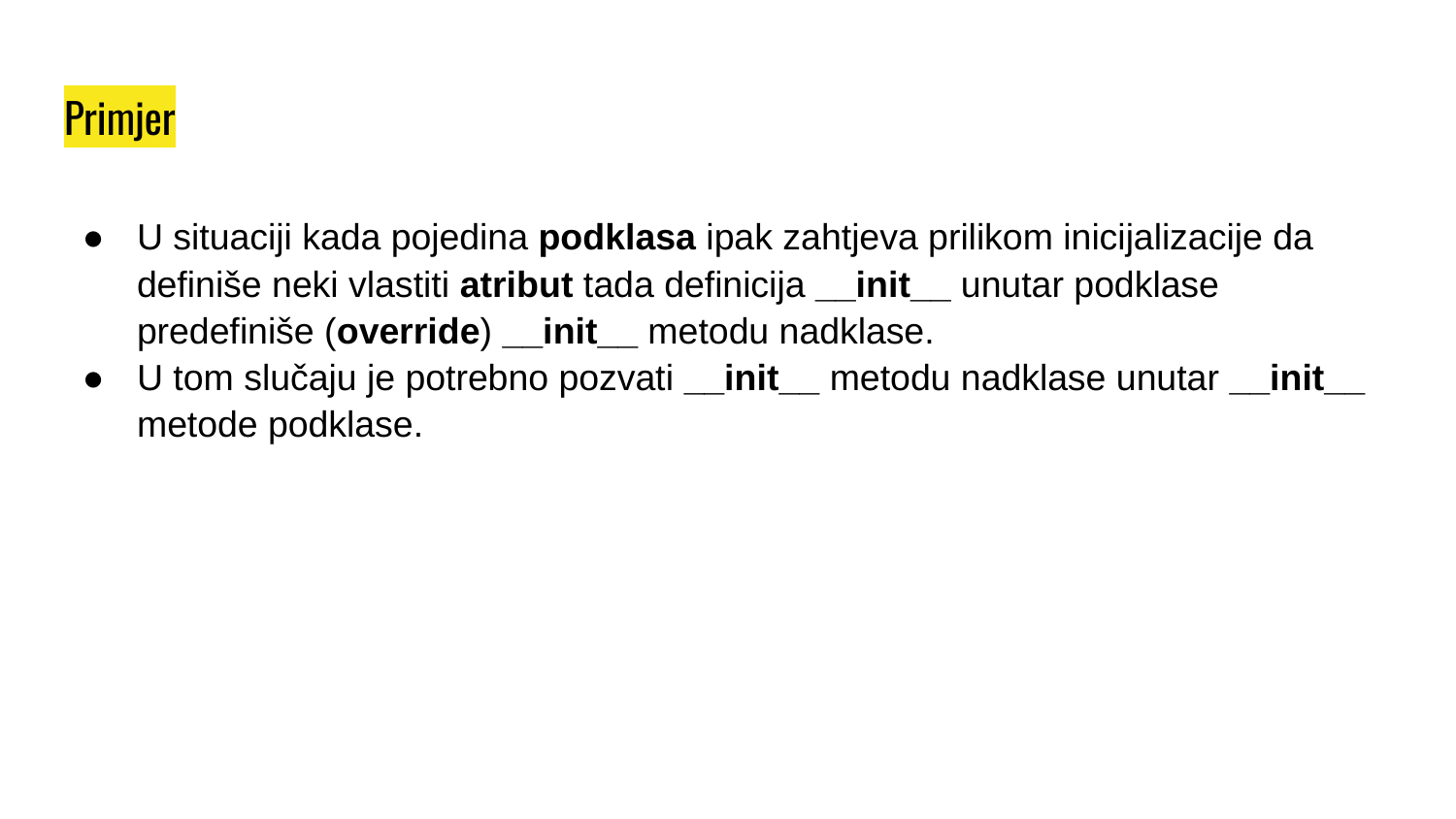

# Primjer
U situaciji kada pojedina podklasa ipak zahtjeva prilikom inicijalizacije da definiše neki vlastiti atribut tada definicija __init__ unutar podklase predefiniše (override) __init__ metodu nadklase.
U tom slučaju je potrebno pozvati __init__ metodu nadklase unutar __init__ metode podklase.